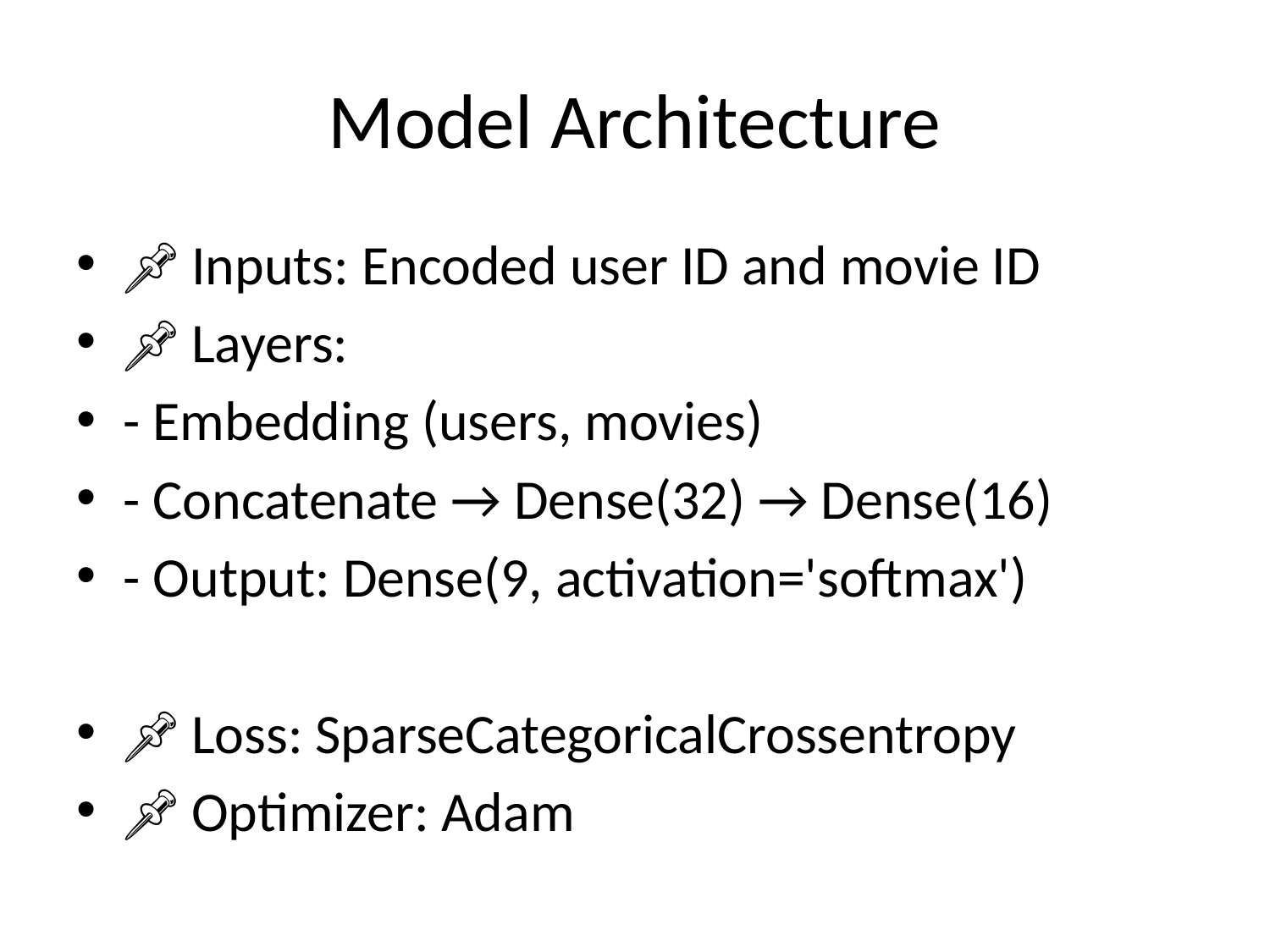

# Model Architecture
📌 Inputs: Encoded user ID and movie ID
📌 Layers:
- Embedding (users, movies)
- Concatenate → Dense(32) → Dense(16)
- Output: Dense(9, activation='softmax')

📌 Loss: SparseCategoricalCrossentropy
📌 Optimizer: Adam